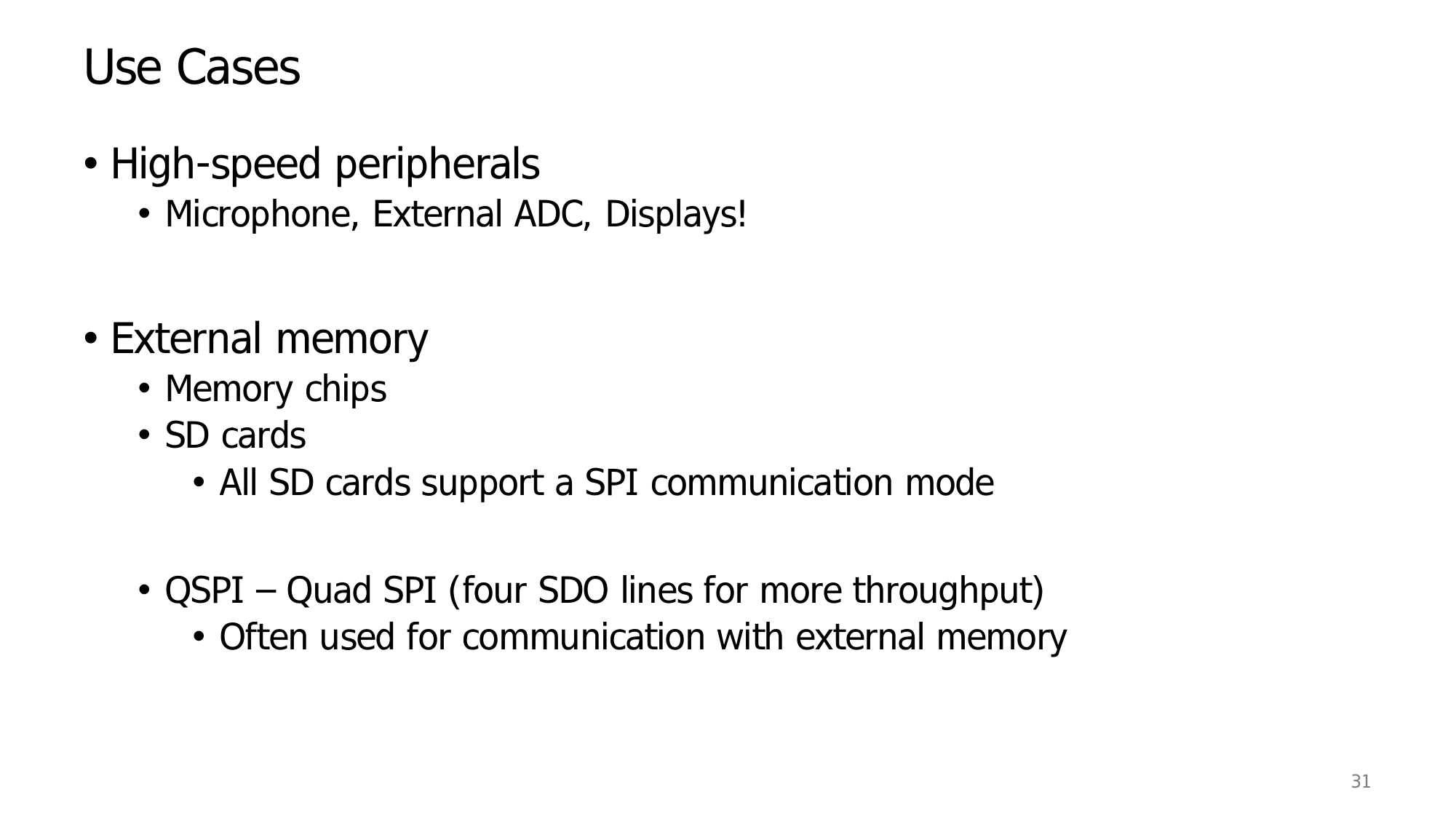

# Use Cases
High-speed peripherals
Microphone, External ADC, Displays!

External memory
Memory chips
SD cards
All SD cards support a SPI communication mode

QSPI – Quad SPI (four SDO lines for more throughput)
Often used for communication with external memory
31